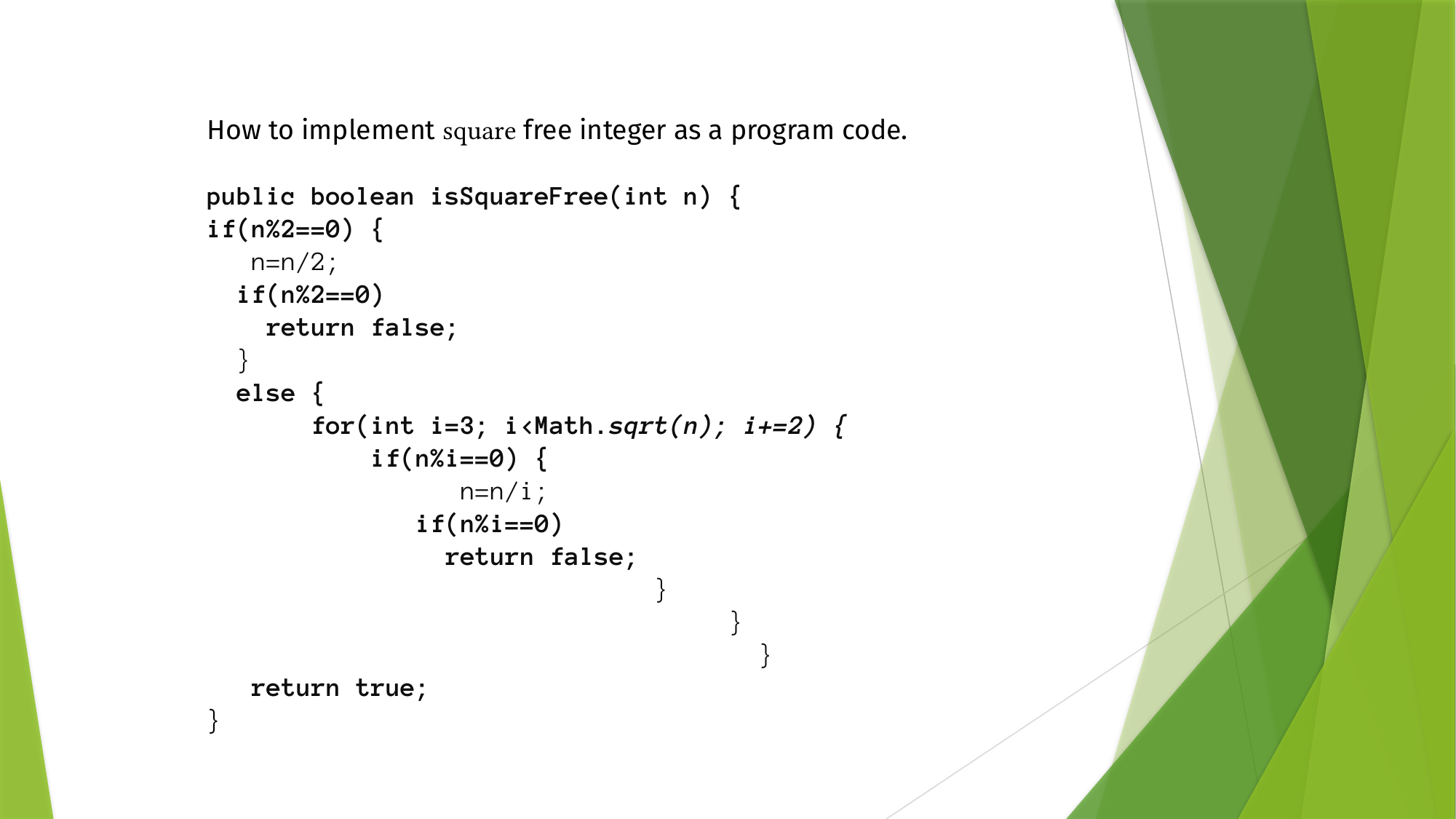

How to implement square free integer as a program code.

public boolean isSquareFree(int n) {
if(n%2==0) {
   n=n/2;
  if(n%2==0)
    return false;
  }
  else {
       for(int i=3; i<Math.sqrt(n); i+=2) {
           if(n%i==0) {
                 n=n/i;
              if(n%i==0)
                return false;
                              }
                                   }
                                     }
   return true;
}